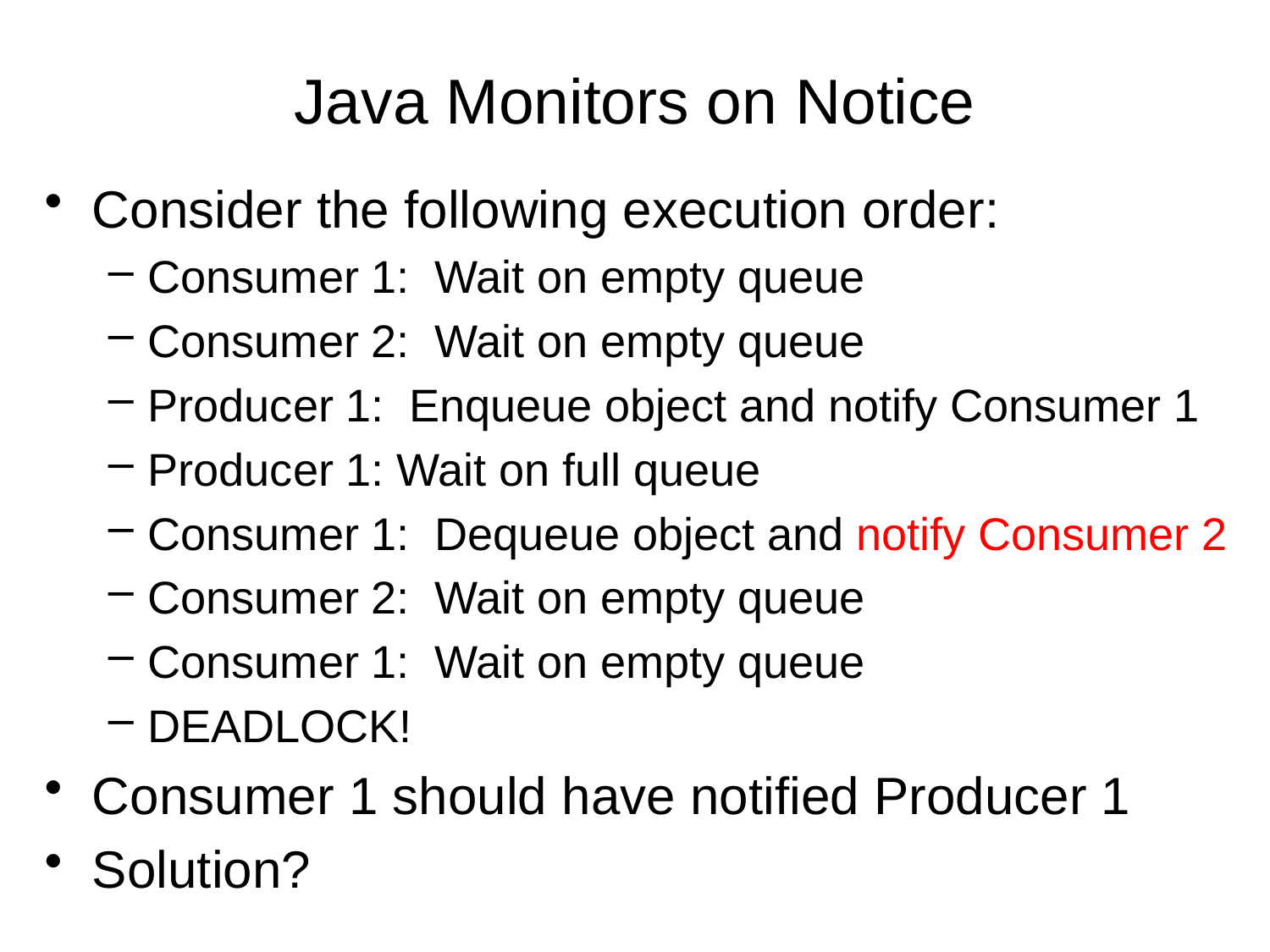

# Java Monitors on Notice
Consider the following execution order:
Consumer 1:  Wait on empty queue
Consumer 2:  Wait on empty queue
Producer 1:  Enqueue object and notify Consumer 1
Producer 1: Wait on full queue
Consumer 1:  Dequeue object and notify Consumer 2
Consumer 2:  Wait on empty queue
Consumer 1:  Wait on empty queue
DEADLOCK!
Consumer 1 should have notified Producer 1
Solution?